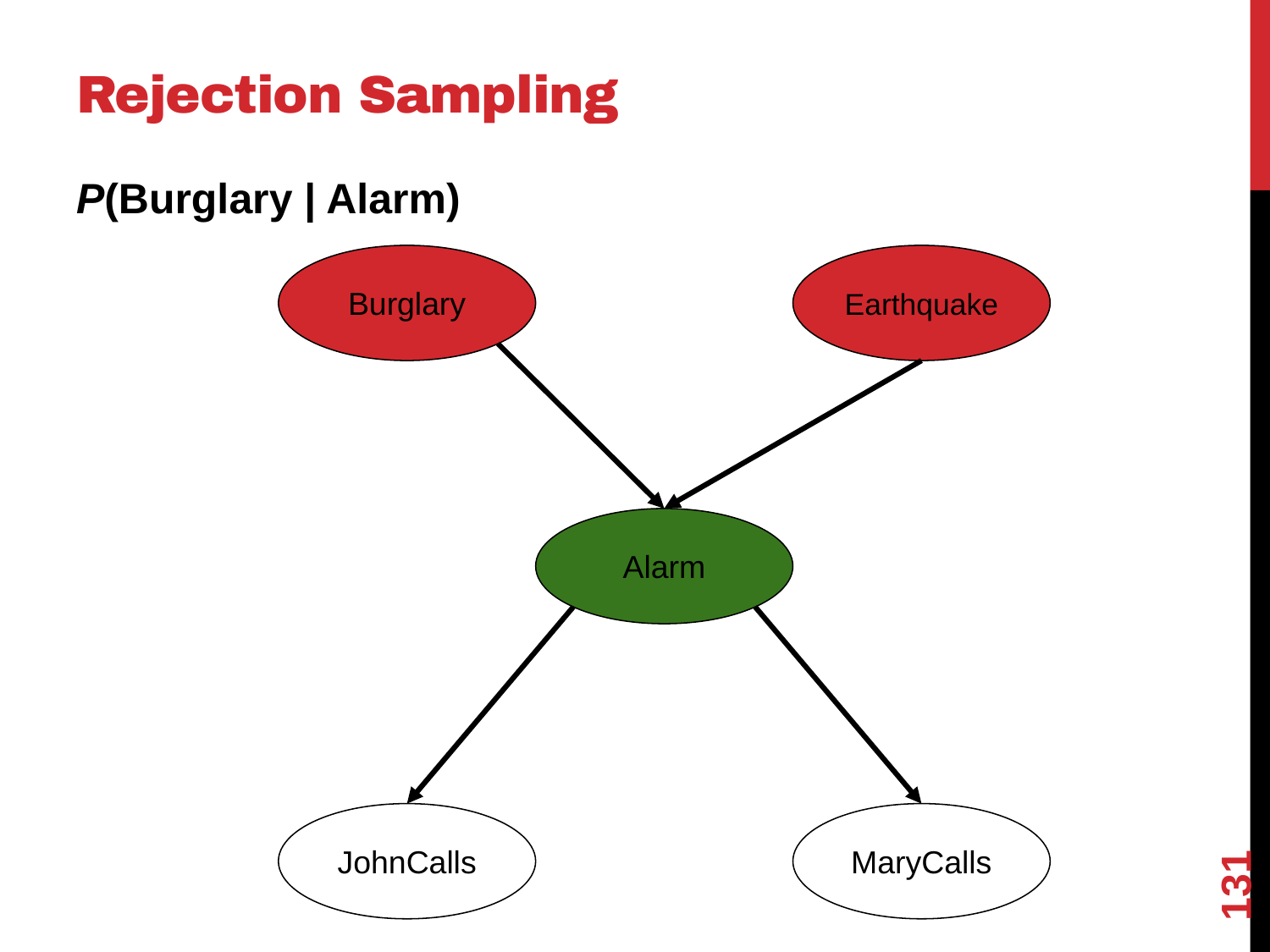

# Rejection Sampling
P(Burglary | Alarm)

Burglary
Earthquake
Alarm
JohnCalls
MaryCalls
131